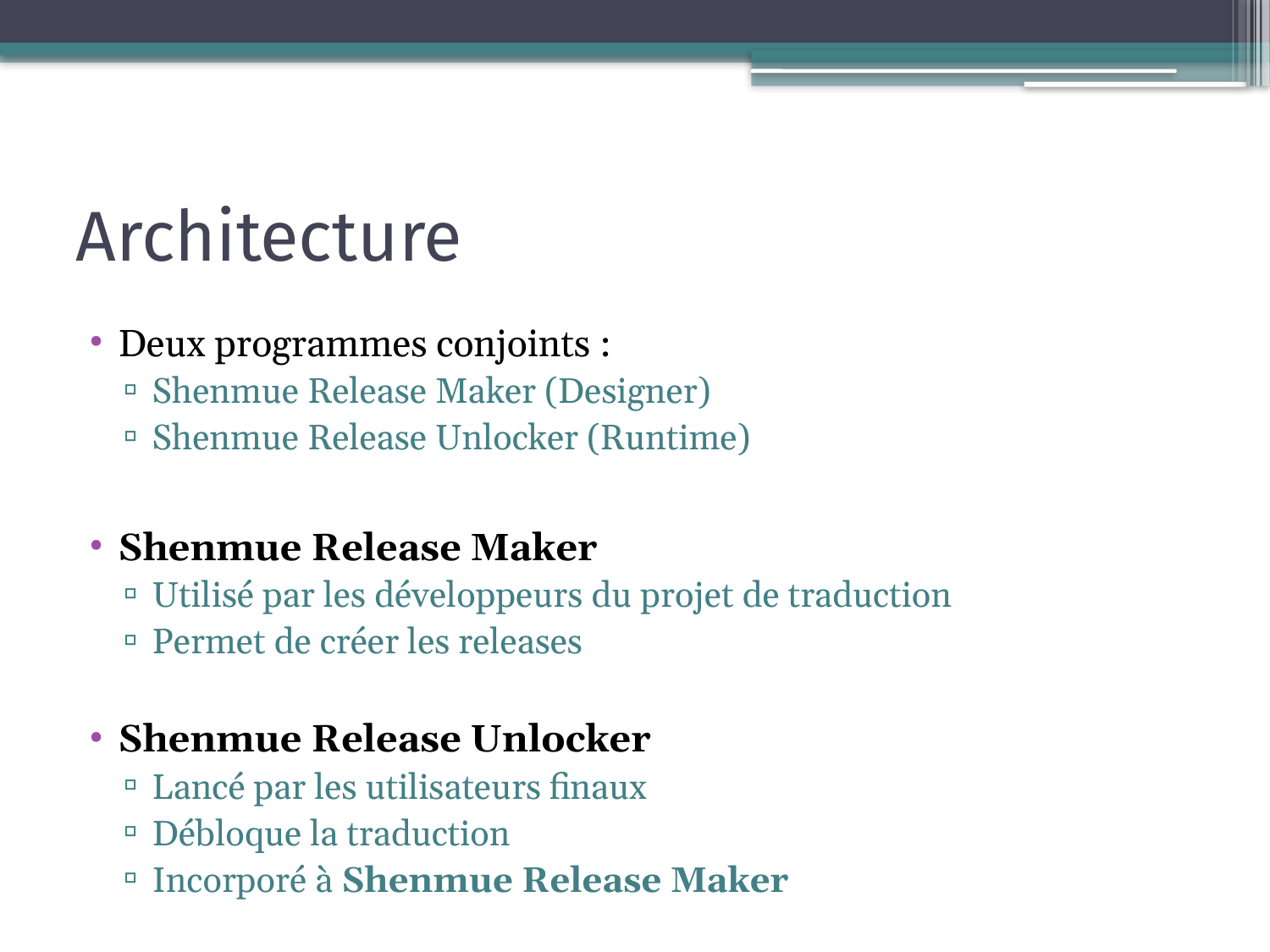

# Architecture
Deux programmes conjoints :
Shenmue Release Maker (Designer)
Shenmue Release Unlocker (Runtime)

Shenmue Release Maker
Utilisé par les développeurs du projet de traduction
Permet de créer les releases

Shenmue Release Unlocker
Lancé par les utilisateurs finaux
Débloque la traduction
Incorporé à Shenmue Release Maker